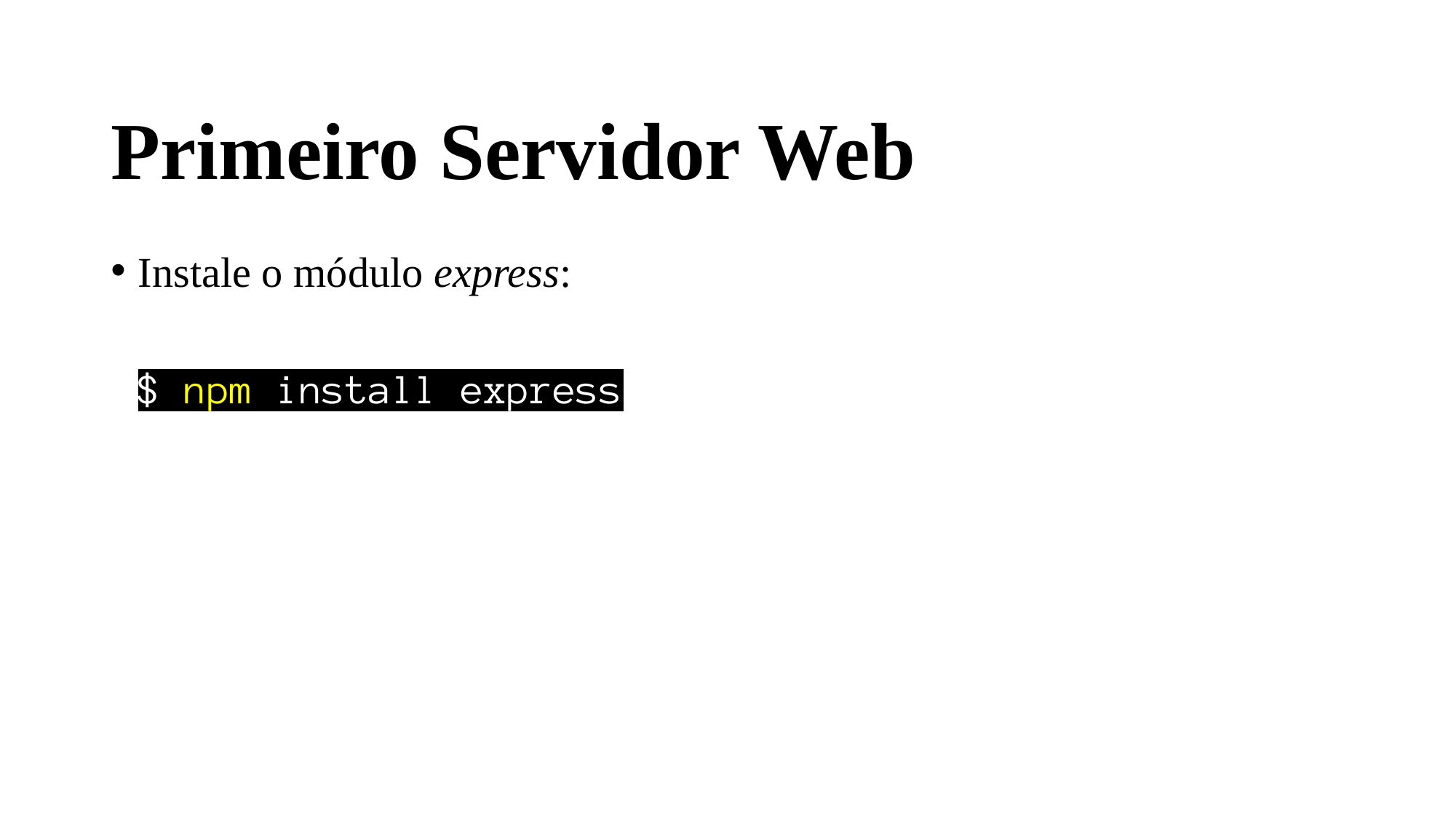

# Primeiro Servidor Web
Instale o módulo express:
$ npm install express